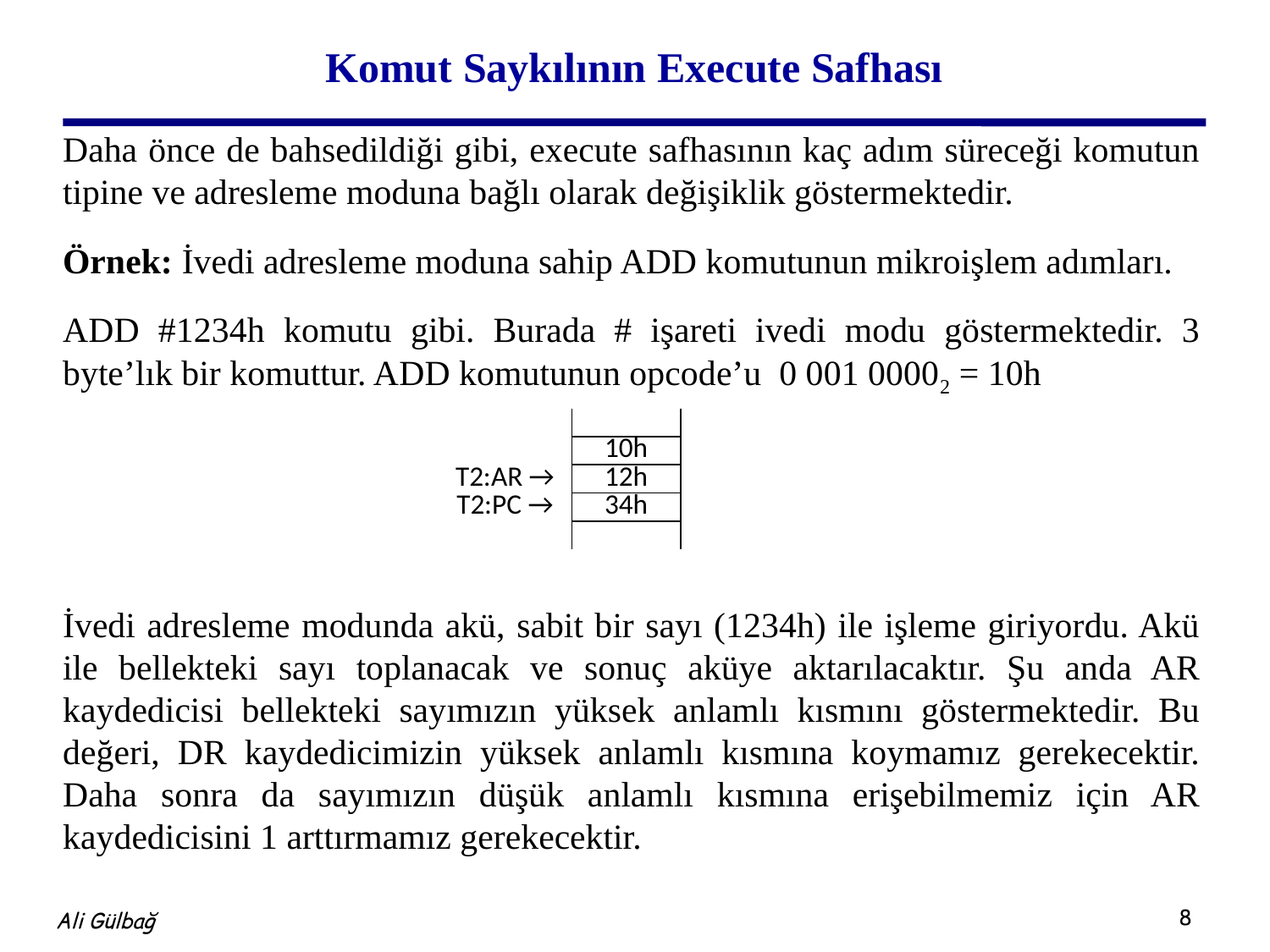

# Komut Saykılının Execute Safhası
Daha önce de bahsedildiği gibi, execute safhasının kaç adım süreceği komutun tipine ve adresleme moduna bağlı olarak değişiklik göstermektedir.

Örnek: İvedi adresleme moduna sahip ADD komutunun mikroişlem adımları.

ADD #1234h komutu gibi. Burada # işareti ivedi modu göstermektedir. 3 byte’lık bir komuttur. ADD komutunun opcode’u  0 001 00002 = 10h

İvedi adresleme modunda akü, sabit bir sayı (1234h) ile işleme giriyordu. Akü ile bellekteki sayı toplanacak ve sonuç aküye aktarılacaktır. Şu anda AR kaydedicisi bellekteki sayımızın yüksek anlamlı kısmını göstermektedir. Bu değeri, DR kaydedicimizin yüksek anlamlı kısmına koymamız gerekecektir. Daha sonra da sayımızın düşük anlamlı kısmına erişebilmemiz için AR kaydedicisini 1 arttırmamız gerekecektir.

|  |  |
| --- | --- |
|  | 10h |
| T2:AR → | 12h |
| T2:PC → | 34h |
|  |  |